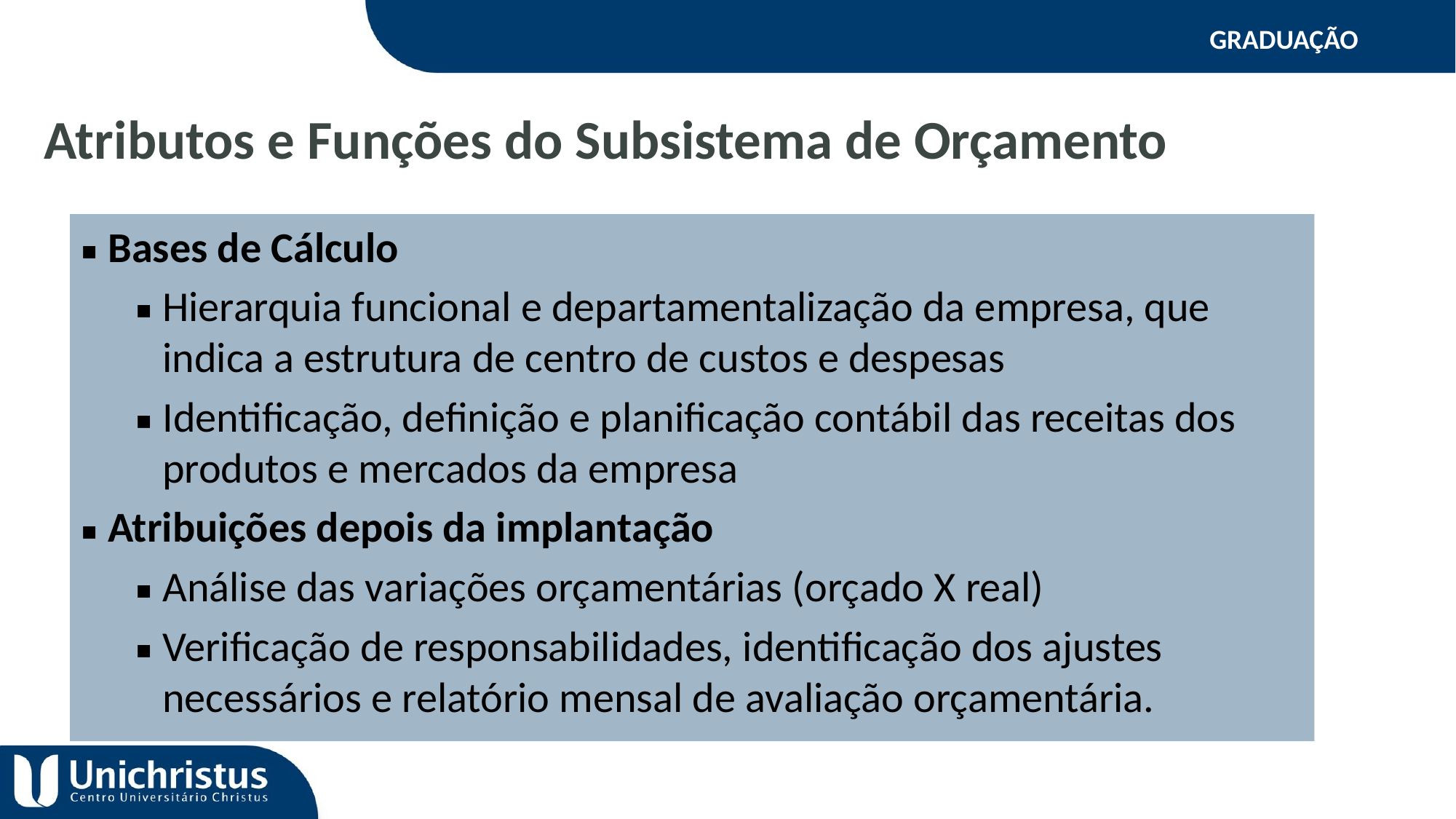

GRADUAÇÃO
Atributos e Funções do Subsistema de Orçamento
Bases de Cálculo
Hierarquia funcional e departamentalização da empresa, que indica a estrutura de centro de custos e despesas
Identificação, definição e planificação contábil das receitas dos produtos e mercados da empresa
Atribuições depois da implantação
Análise das variações orçamentárias (orçado X real)
Verificação de responsabilidades, identificação dos ajustes necessários e relatório mensal de avaliação orçamentária.